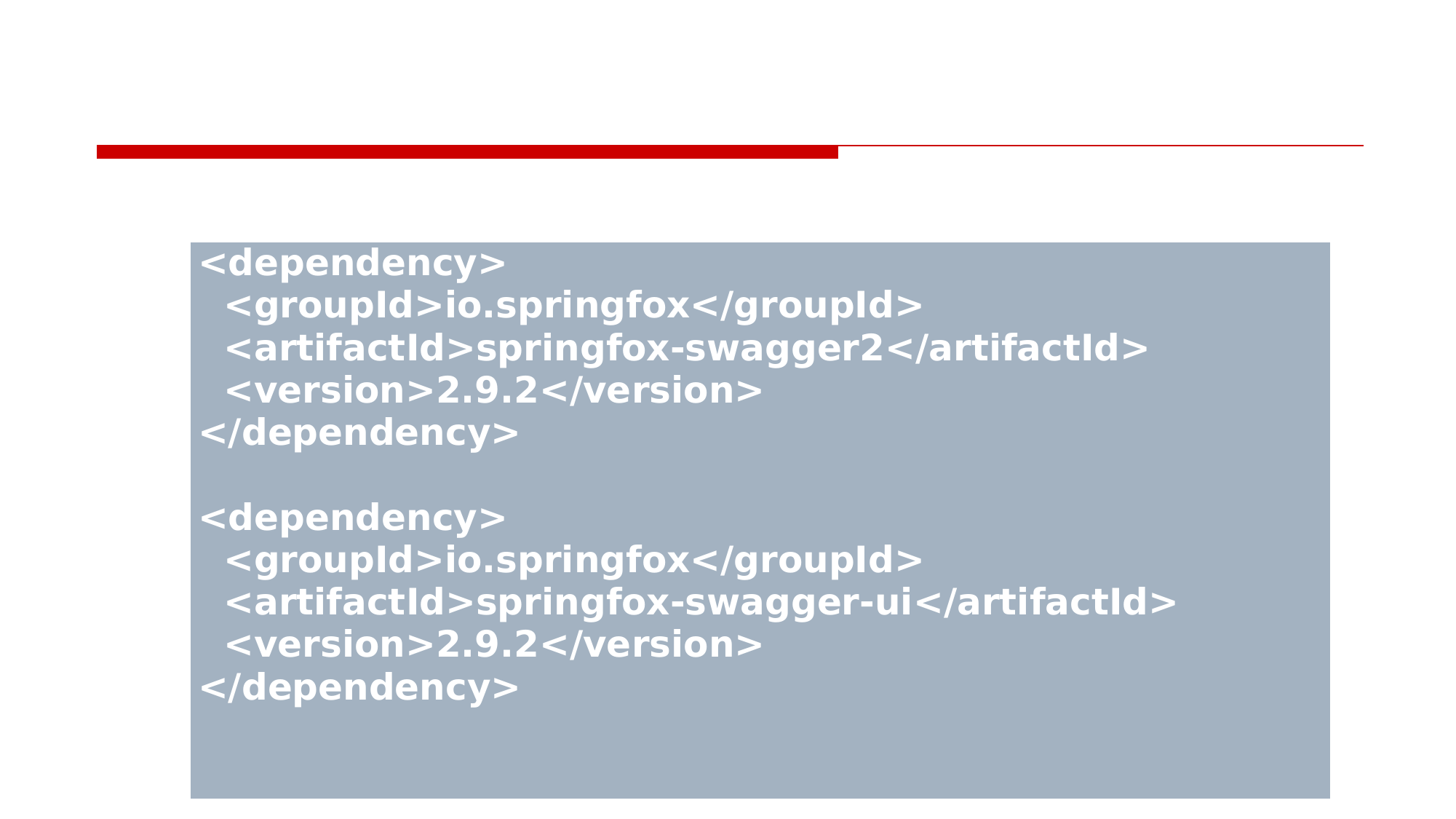

#
| <dependency> <groupId>io.springfox</groupId> <artifactId>springfox-swagger2</artifactId> <version>2.9.2</version> </dependency>   <dependency> <groupId>io.springfox</groupId> <artifactId>springfox-swagger-ui</artifactId> <version>2.9.2</version> </dependency> |
| --- |